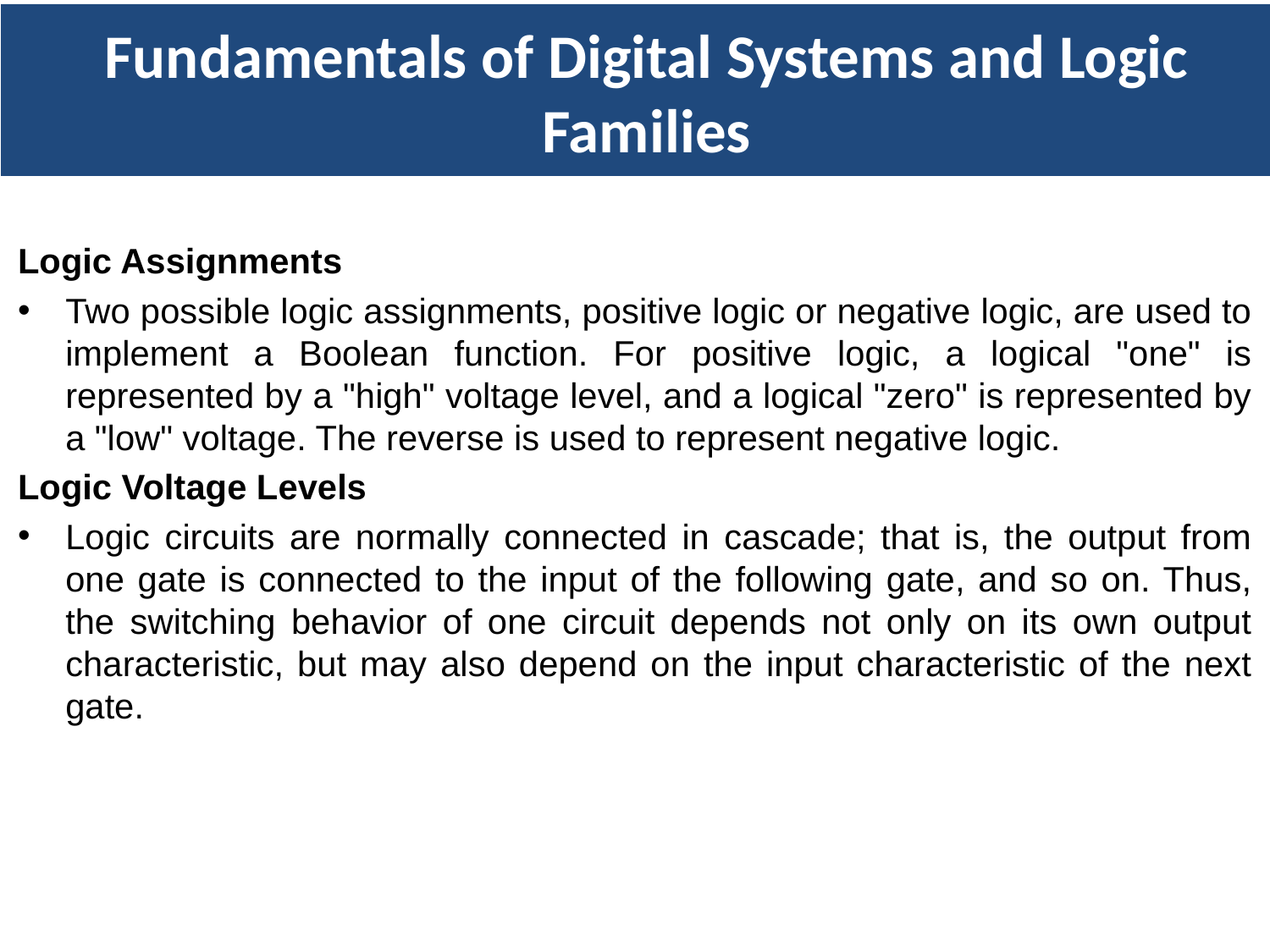

Fundamentals of Digital Systems and Logic Families
Logic Assignments
Two possible logic assignments, positive logic or negative logic, are used to implement a Boolean function. For positive logic, a logical "one" is represented by a "high" voltage level, and a logical "zero" is represented by a "low" voltage. The reverse is used to represent negative logic.
Logic Voltage Levels
Logic circuits are normally connected in cascade; that is, the output from one gate is connected to the input of the following gate, and so on. Thus, the switching behavior of one circuit depends not only on its own output characteristic, but may also depend on the input characteristic of the next gate.

Digital Logic Families